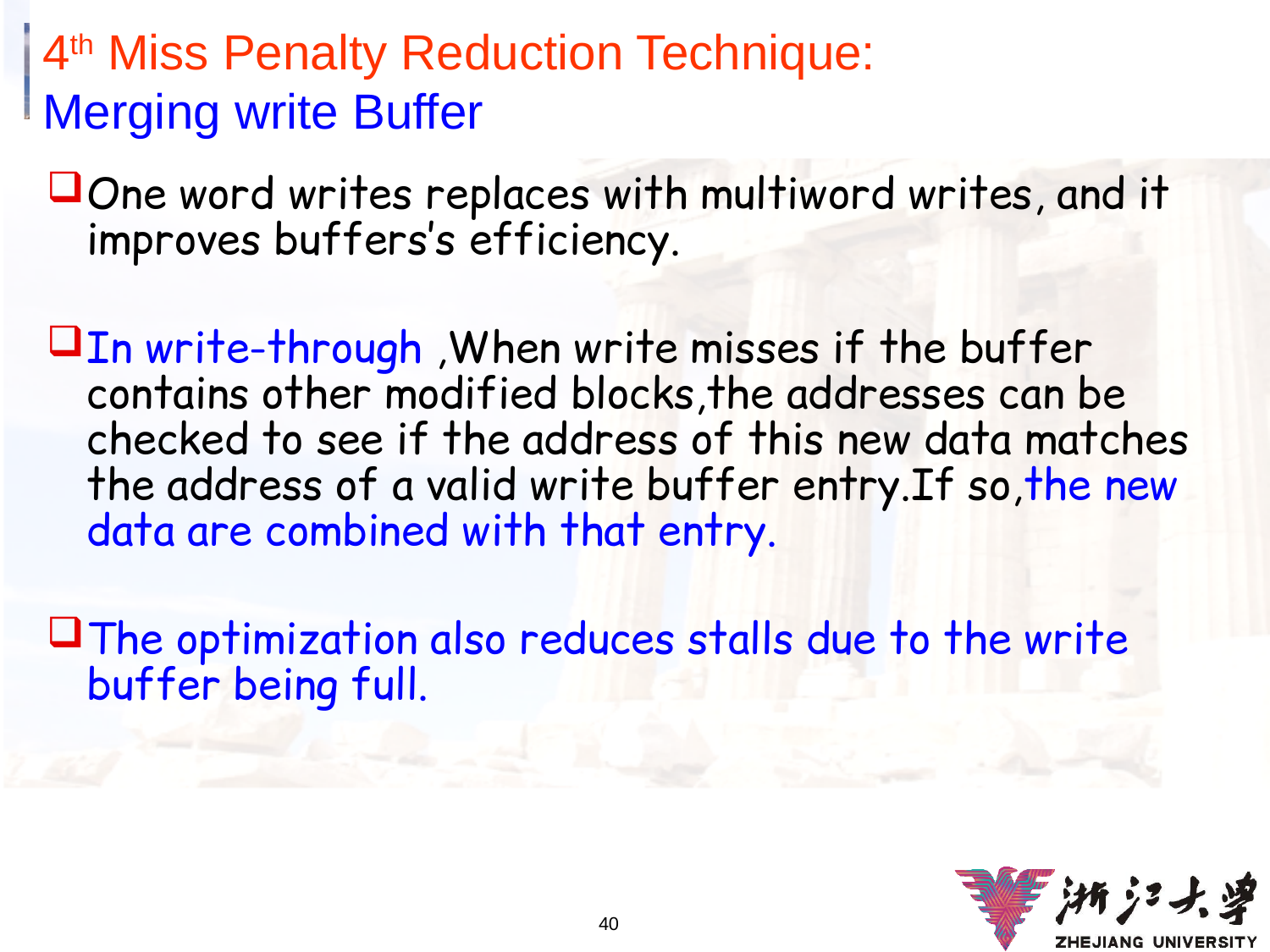

# 4th Miss Penalty Reduction Technique: Merging write Buffer
One word writes replaces with multiword writes, and it improves buffers’s efficiency.

In write-through ,When write misses if the buffer contains other modified blocks,the addresses can be checked to see if the address of this new data matches the address of a valid write buffer entry.If so,the new data are combined with that entry.

The optimization also reduces stalls due to the write buffer being full.